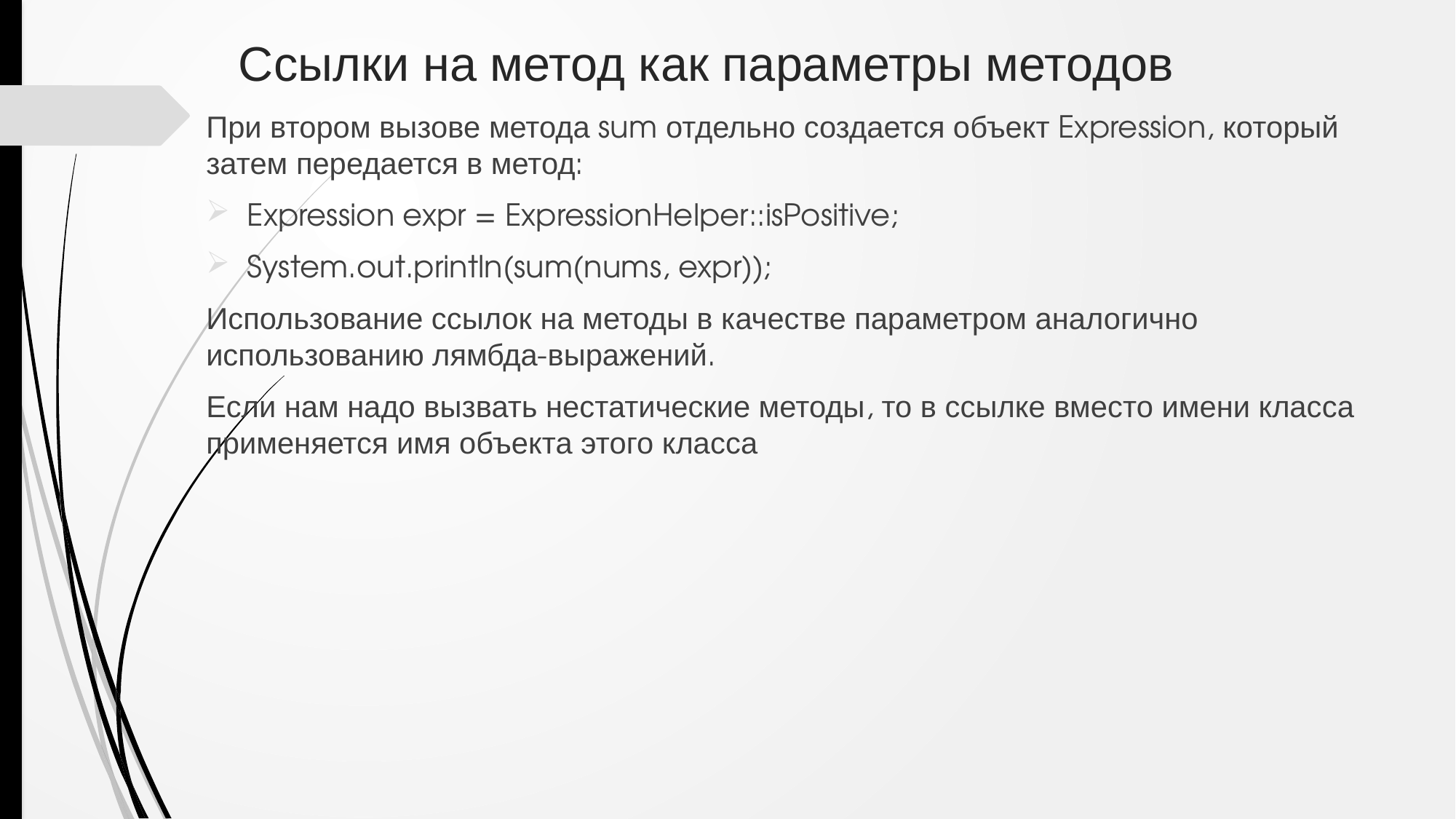

# Ссылки на метод как параметры методов
При втором вызове метода sum отдельно создается объект Expression, который затем передается в метод:
Expression expr = ExpressionHelper::isPositive;
System.out.println(sum(nums, expr));
Использование ссылок на методы в качестве параметром аналогично использованию лямбда-выражений.
Если нам надо вызвать нестатические методы, то в ссылке вместо имени класса применяется имя объекта этого класса